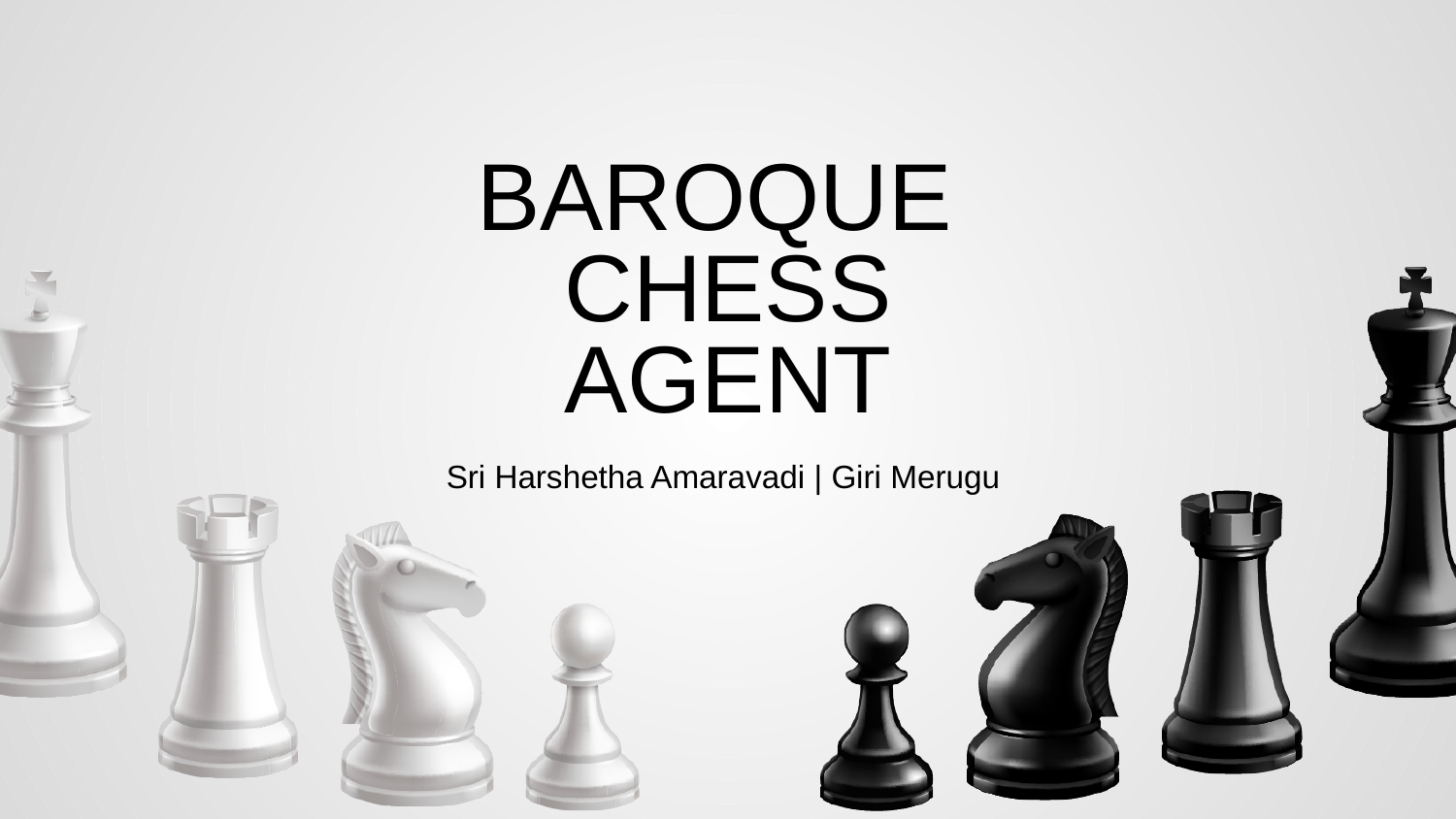

# BAROQUE CHESS AGENT
Sri Harshetha Amaravadi | Giri Merugu